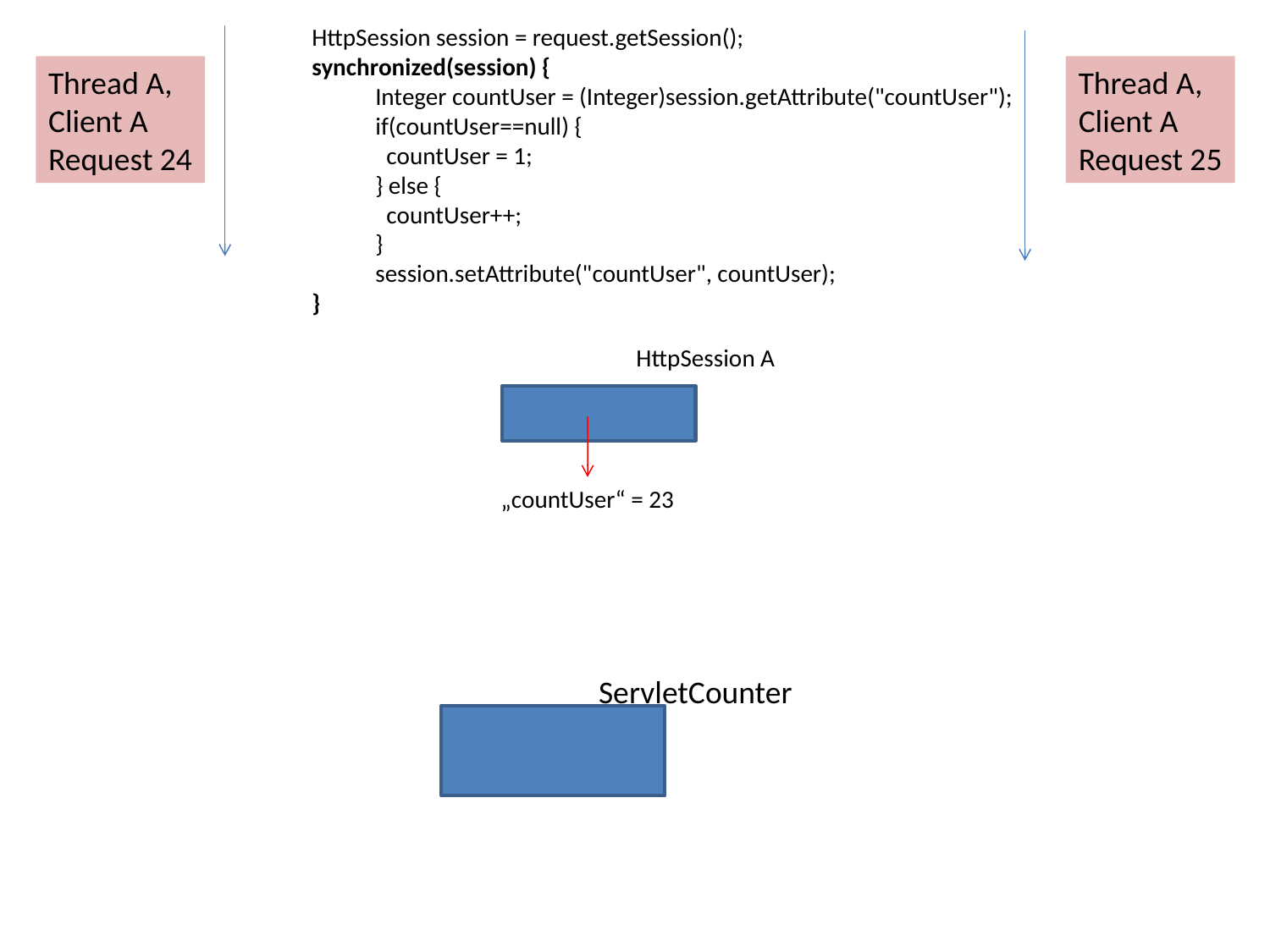

HttpSession session = request.getSession();
synchronized(session) {
Integer countUser = (Integer)session.getAttribute("countUser");
if(countUser==null) {
  countUser = 1;
} else {
  countUser++;
}
session.setAttribute("countUser", countUser);
}
Thread A,
Client A
Request 24
Thread A,
Client A
Request 25
HttpSession A

„countUser“ = 23
ServletCounter